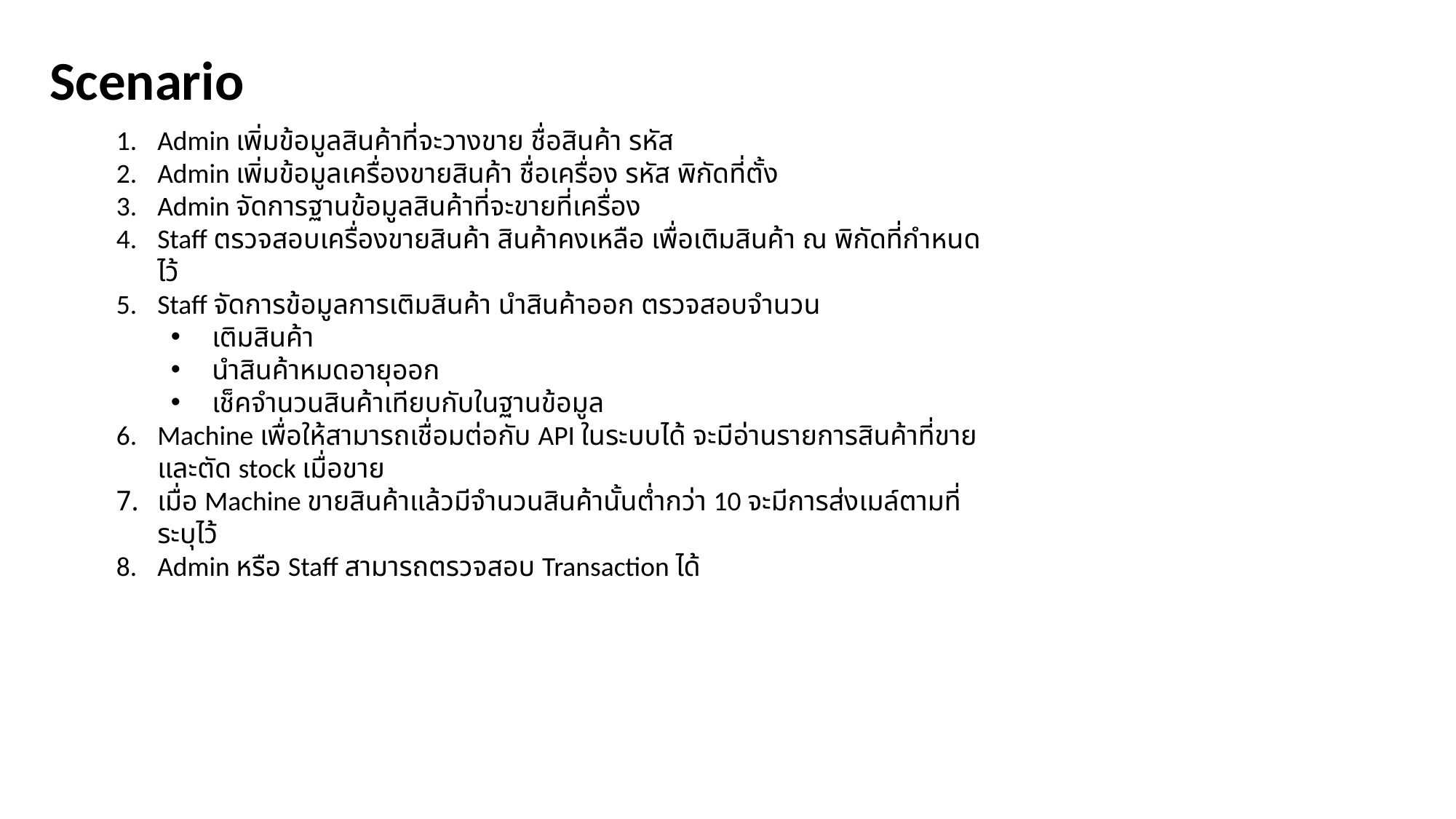

Scenario
Admin เพิ่มข้อมูลสินค้าที่จะวางขาย ชื่อสินค้า รหัส
Admin เพิ่มข้อมูลเครื่องขายสินค้า ชื่อเครื่อง รหัส พิกัดที่ตั้ง
Admin จัดการฐานข้อมูลสินค้าที่จะขายที่เครื่อง
Staff ตรวจสอบเครื่องขายสินค้า สินค้าคงเหลือ เพื่อเติมสินค้า ณ พิกัดที่กำหนดไว้
Staff จัดการข้อมูลการเติมสินค้า นำสินค้าออก ตรวจสอบจำนวน
เติมสินค้า
นำสินค้าหมดอายุออก
เช็คจำนวนสินค้าเทียบกับในฐานข้อมูล
Machine เพื่อให้สามารถเชื่อมต่อกับ API ในระบบได้ จะมีอ่านรายการสินค้าที่ขายและตัด stock เมื่อขาย
เมื่อ Machine ขายสินค้าแล้วมีจำนวนสินค้านั้นต่ำกว่า 10 จะมีการส่งเมล์ตามที่ระบุไว้
Admin หรือ Staff สามารถตรวจสอบ Transaction ได้